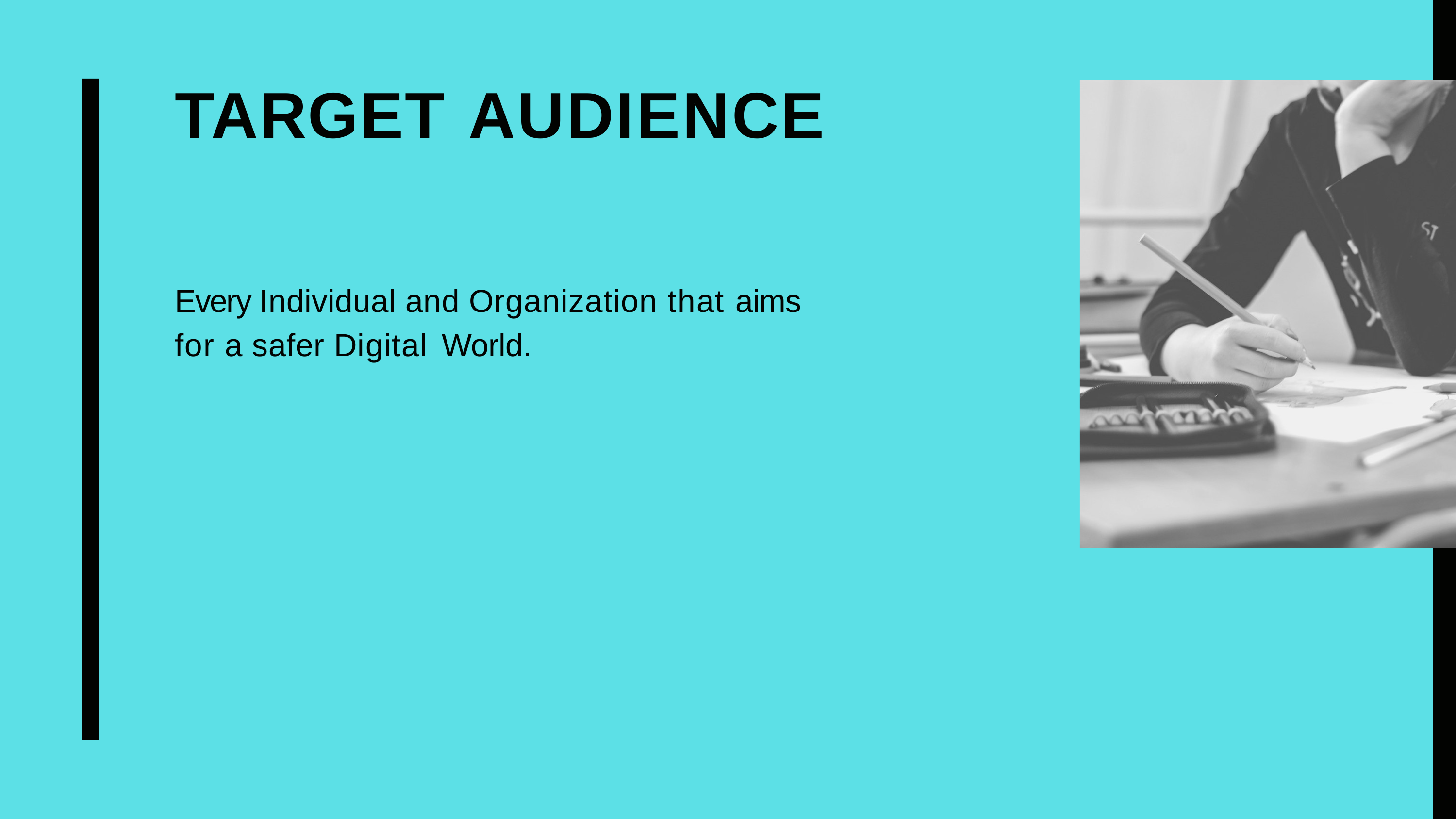

TARGET AUDIENCE

Every Individual and Organization that aims  for a safer Digital World.